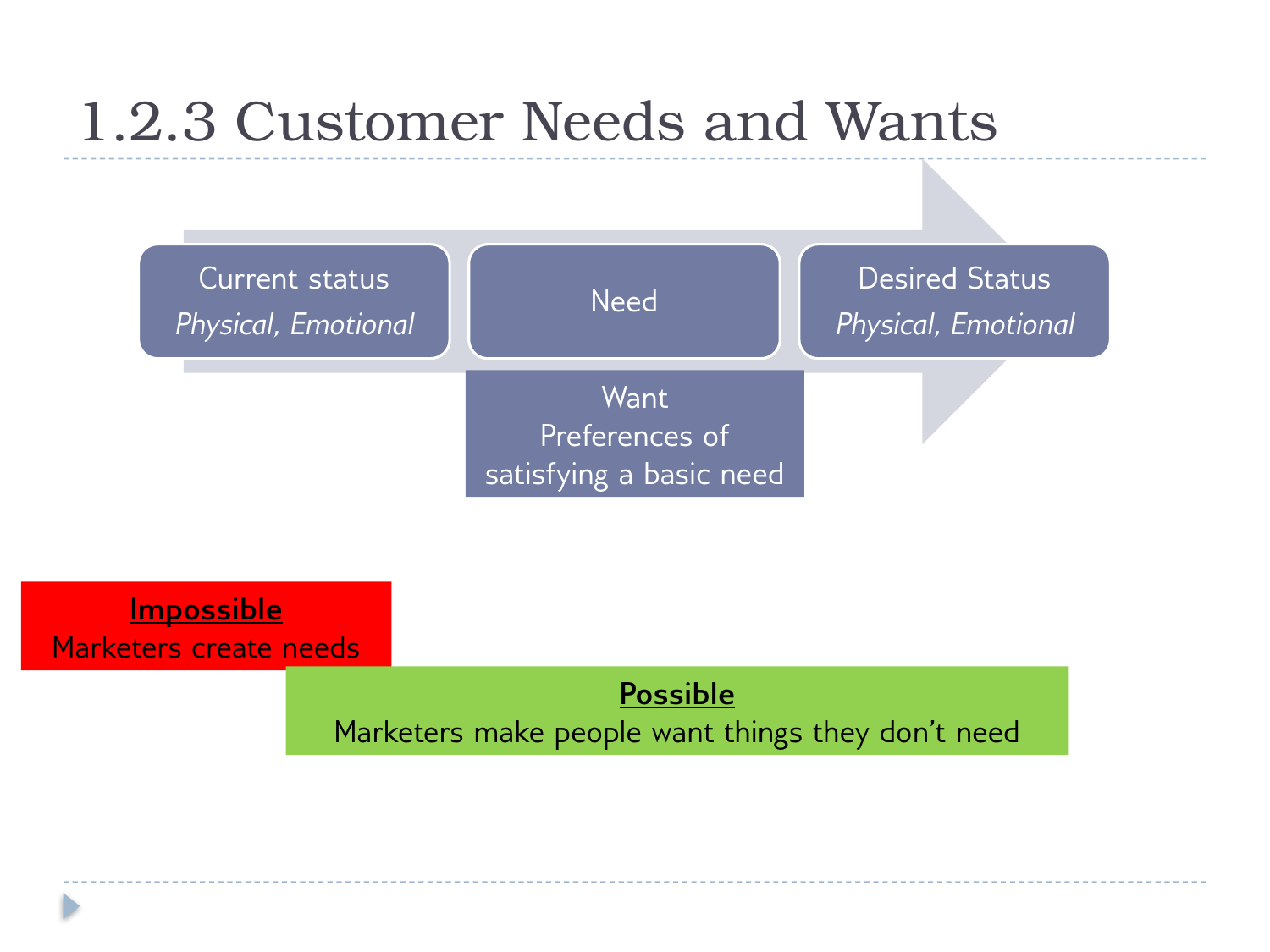

# 1.2.3 Customer Needs and Wants
Current status
Physical, Emotional
Need
Desired Status
Physical, Emotional
Want
Preferences of satisfying a basic need
Impossible
Marketers create needs
Possible
Marketers make people want things they don’t need